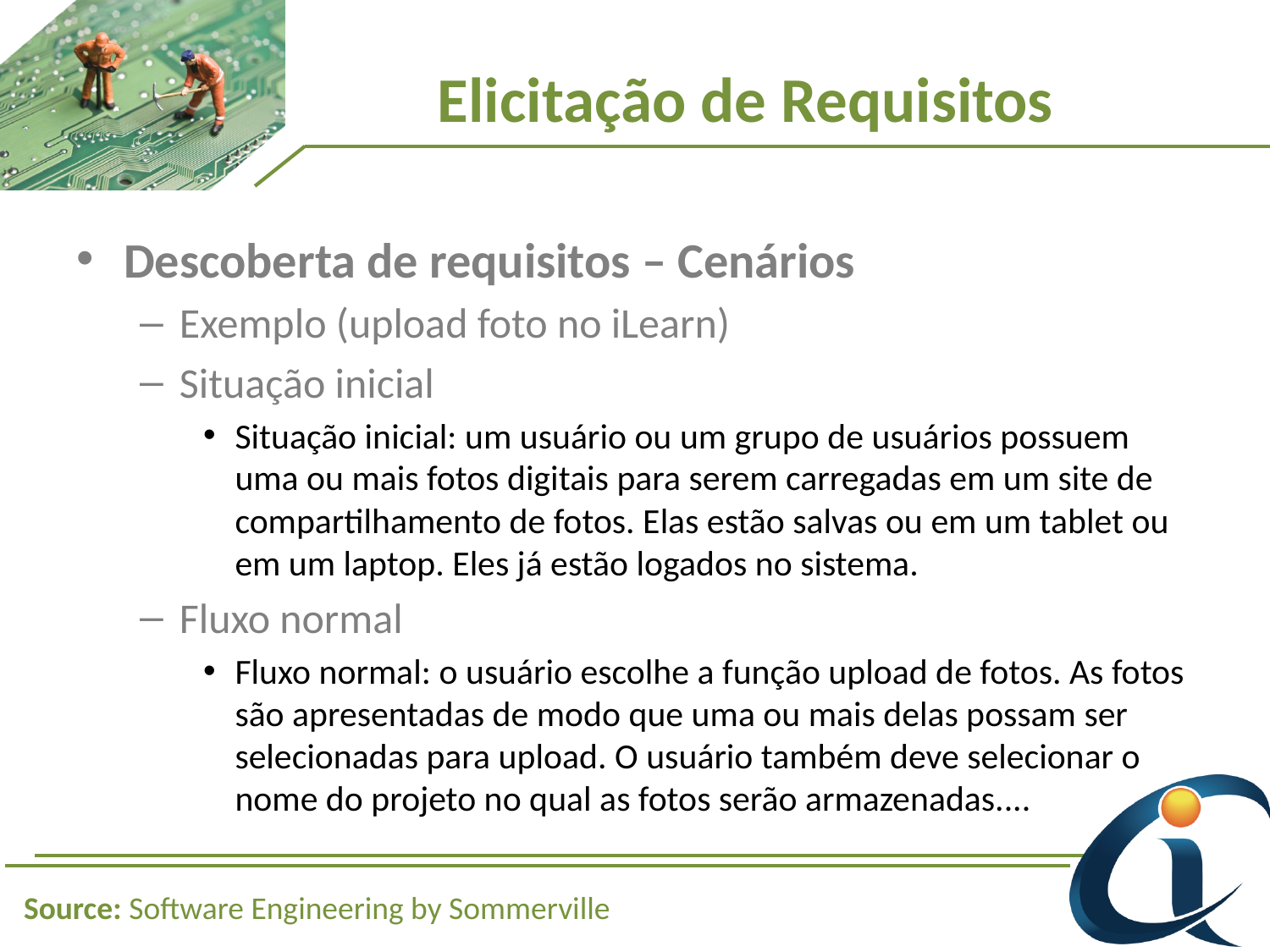

# Elicitação de Requisitos
Descoberta de requisitos – Cenários
Exemplo (upload foto no iLearn)
Situação inicial
Situação inicial: um usuário ou um grupo de usuários possuem uma ou mais fotos digitais para serem carregadas em um site de compartilhamento de fotos. Elas estão salvas ou em um tablet ou em um laptop. Eles já estão logados no sistema.
Fluxo normal
Fluxo normal: o usuário escolhe a função upload de fotos. As fotos são apresentadas de modo que uma ou mais delas possam ser selecionadas para upload. O usuário também deve selecionar o nome do projeto no qual as fotos serão armazenadas....